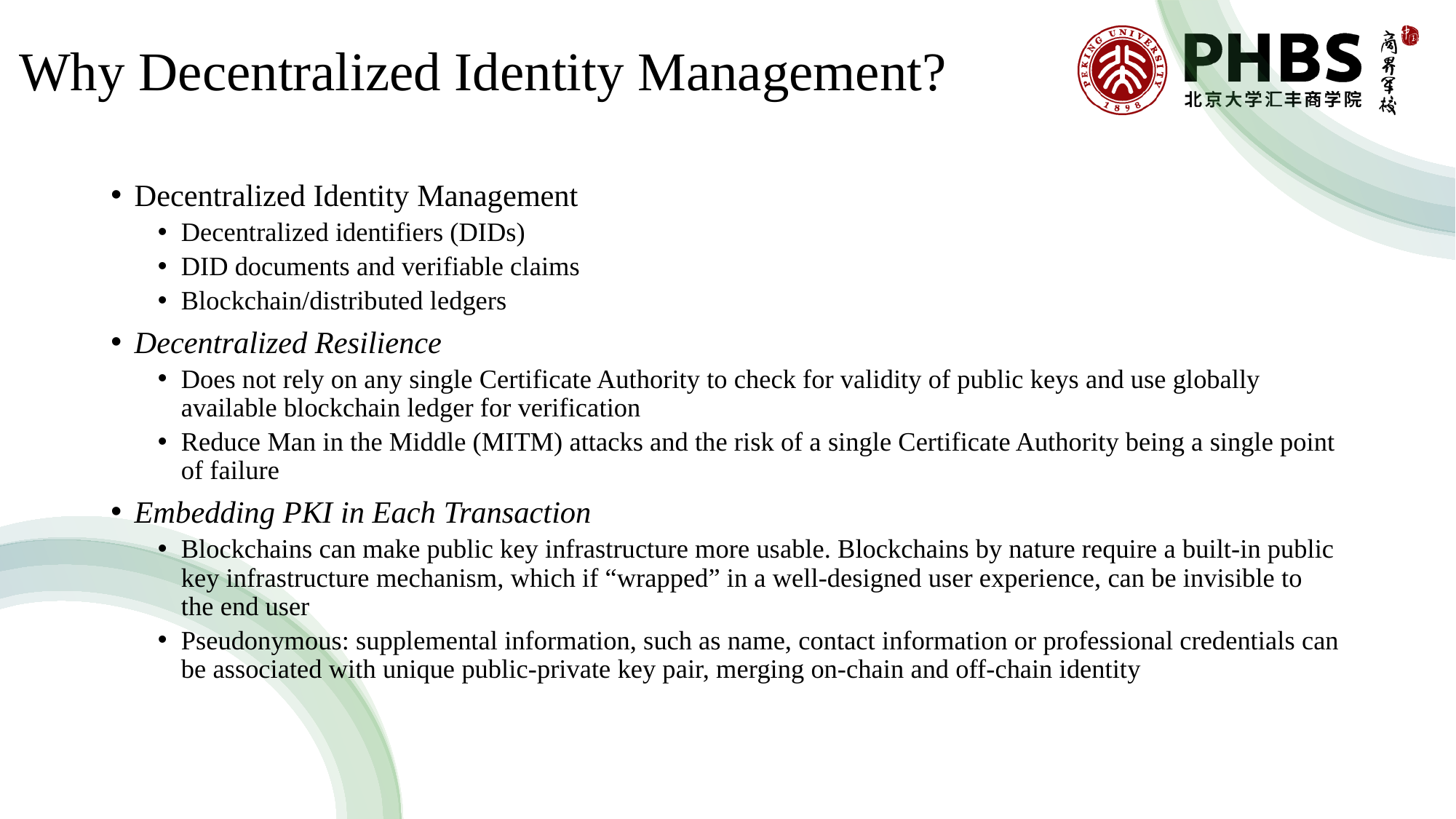

# Why Decentralized Identity Management?
Decentralized Identity Management
Decentralized identifiers (DIDs)
DID documents and verifiable claims
Blockchain/distributed ledgers
Decentralized Resilience
Does not rely on any single Certificate Authority to check for validity of public keys and use globally available blockchain ledger for verification
Reduce Man in the Middle (MITM) attacks and the risk of a single Certificate Authority being a single point of failure
Embedding PKI in Each Transaction
Blockchains can make public key infrastructure more usable. Blockchains by nature require a built-in public key infrastructure mechanism, which if “wrapped” in a well-designed user experience, can be invisible to the end user
Pseudonymous: supplemental information, such as name, contact information or professional credentials can be associated with unique public-private key pair, merging on-chain and off-chain identity